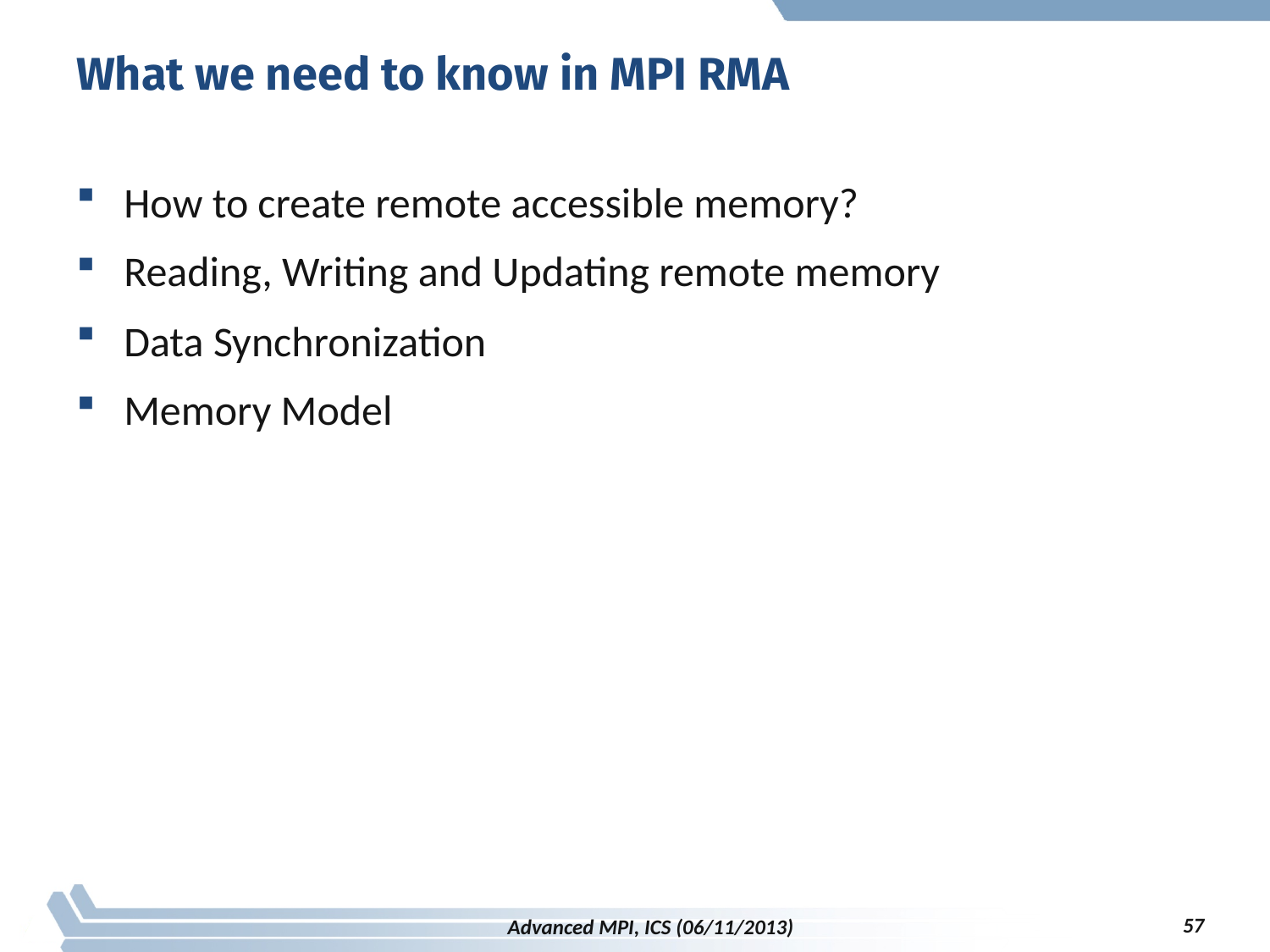

# What we need to know in MPI RMA
How to create remote accessible memory?
Reading, Writing and Updating remote memory
Data Synchronization
Memory Model
57
Advanced MPI, ICS (06/11/2013)